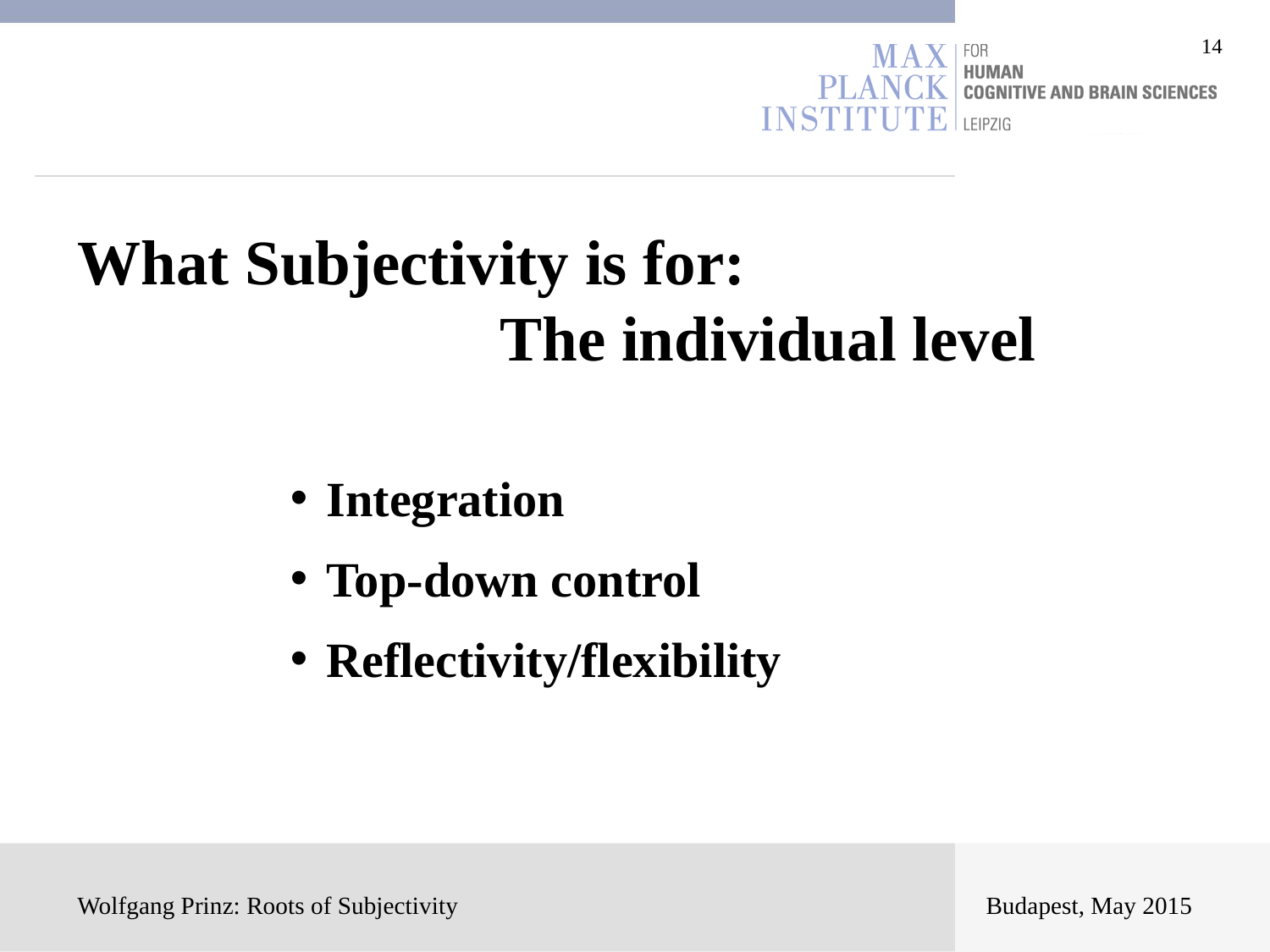

What Subjectivity is for:
	                      The individual level
Integration
Top-down control
Reflectivity/flexibility